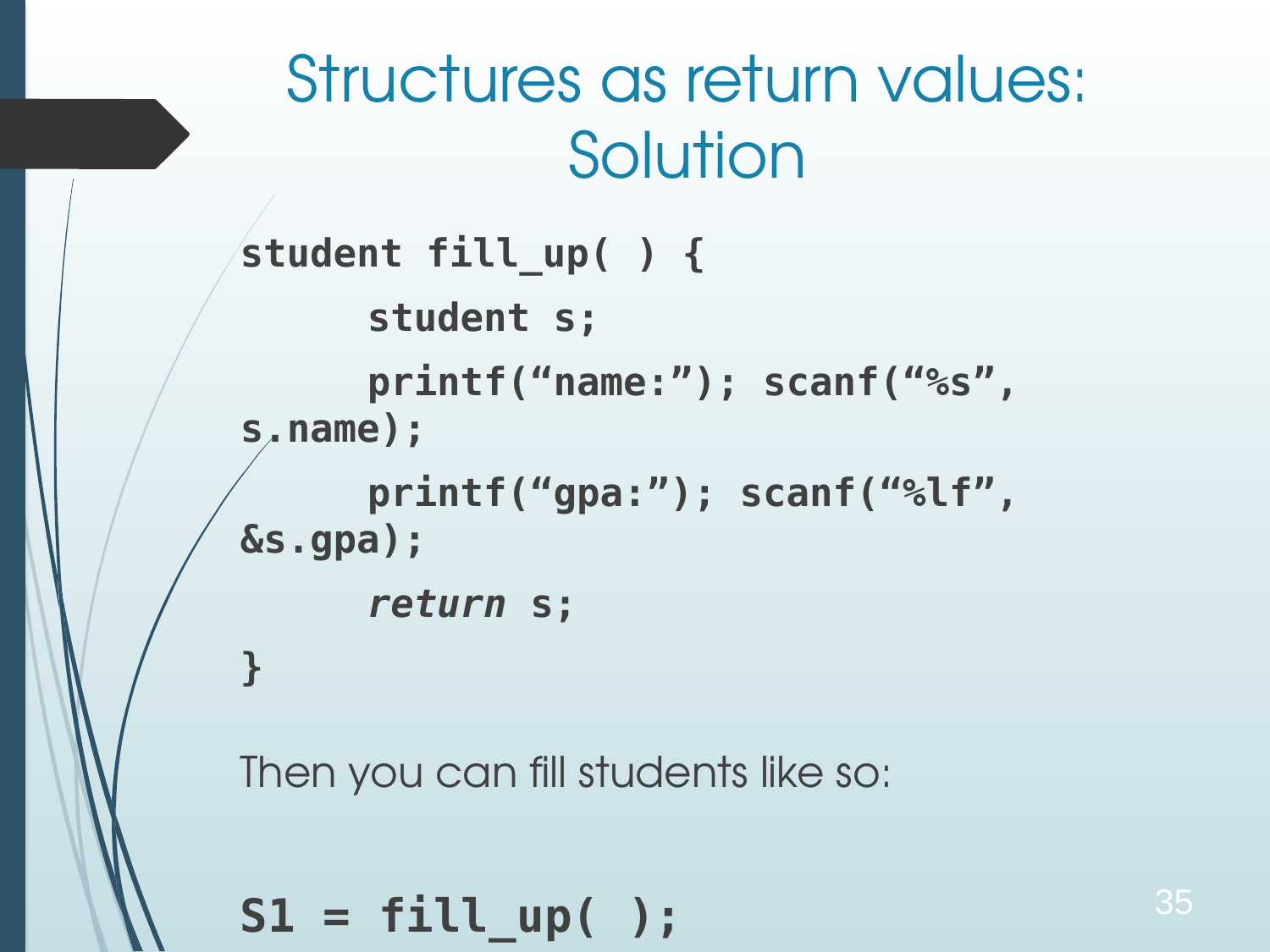

# Structures as return values: Solution
student fill_up( ) {
		student s;
		printf(“name:”); scanf(“%s”, s.name);
		printf(“gpa:”); scanf(“%lf”, &s.gpa);
		return s;
}

Then you can fill students like so:

S1 = fill_up( );
35